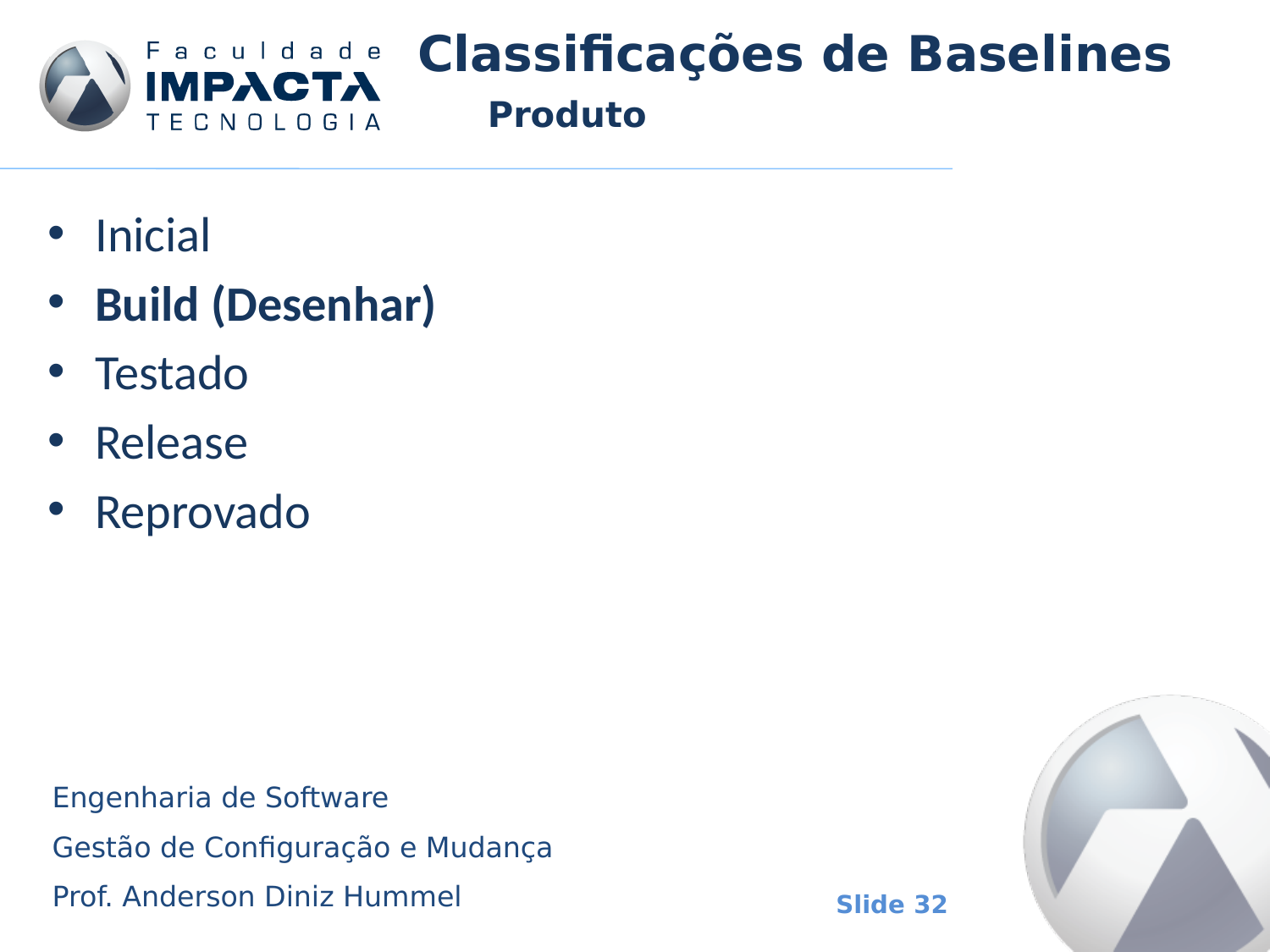

# Classificações de Baselines
Produto
Inicial
Build (Desenhar)
Testado
Release
Reprovado
Engenharia de Software
Gestão de Configuração e Mudança
Prof. Anderson Diniz Hummel